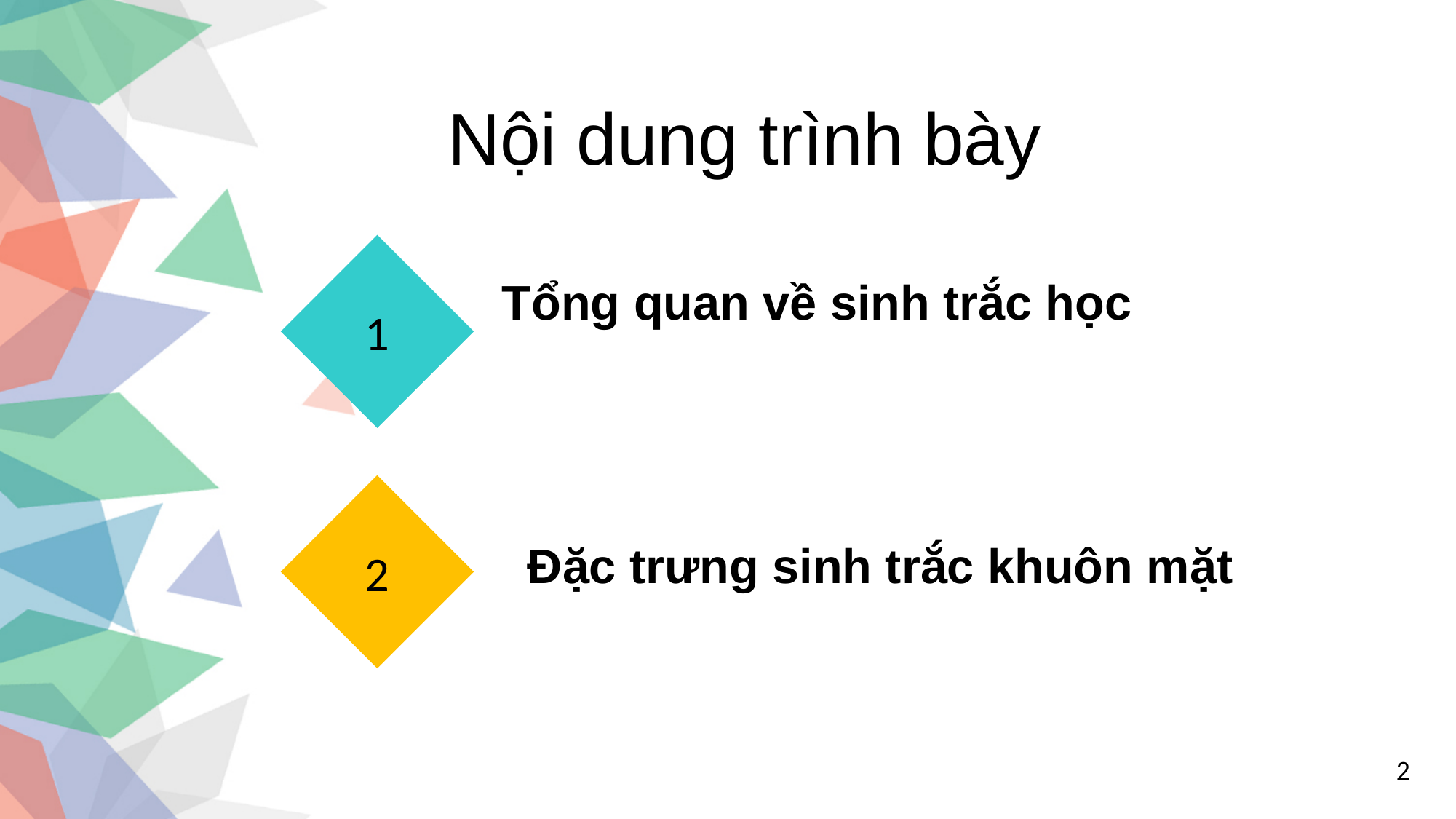

Nội dung trình bày
1
Tổng quan về sinh trắc học
2

Đặc trưng sinh trắc khuôn mặt
2